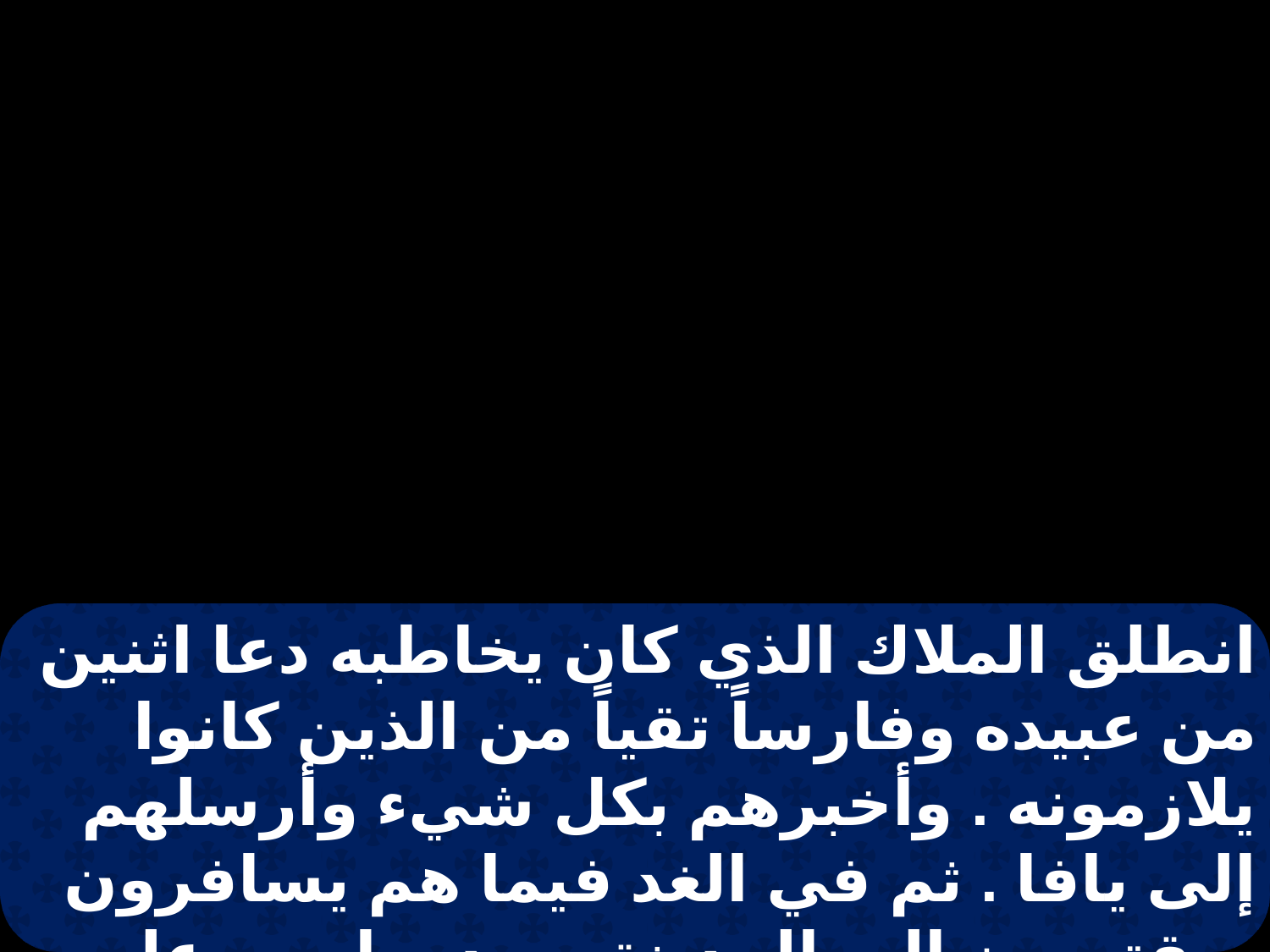

انطلق الملاك الذي كان يخاطبه دعا اثنين من عبيده وفارساً تقياً من الذين كانوا يلازمونه . وأخبرهم بكل شيء وأرسلهم إلى يافا . ثم في الغد فيما هم يسافرون ويقتربون إلى المدينة صعد بطرس على